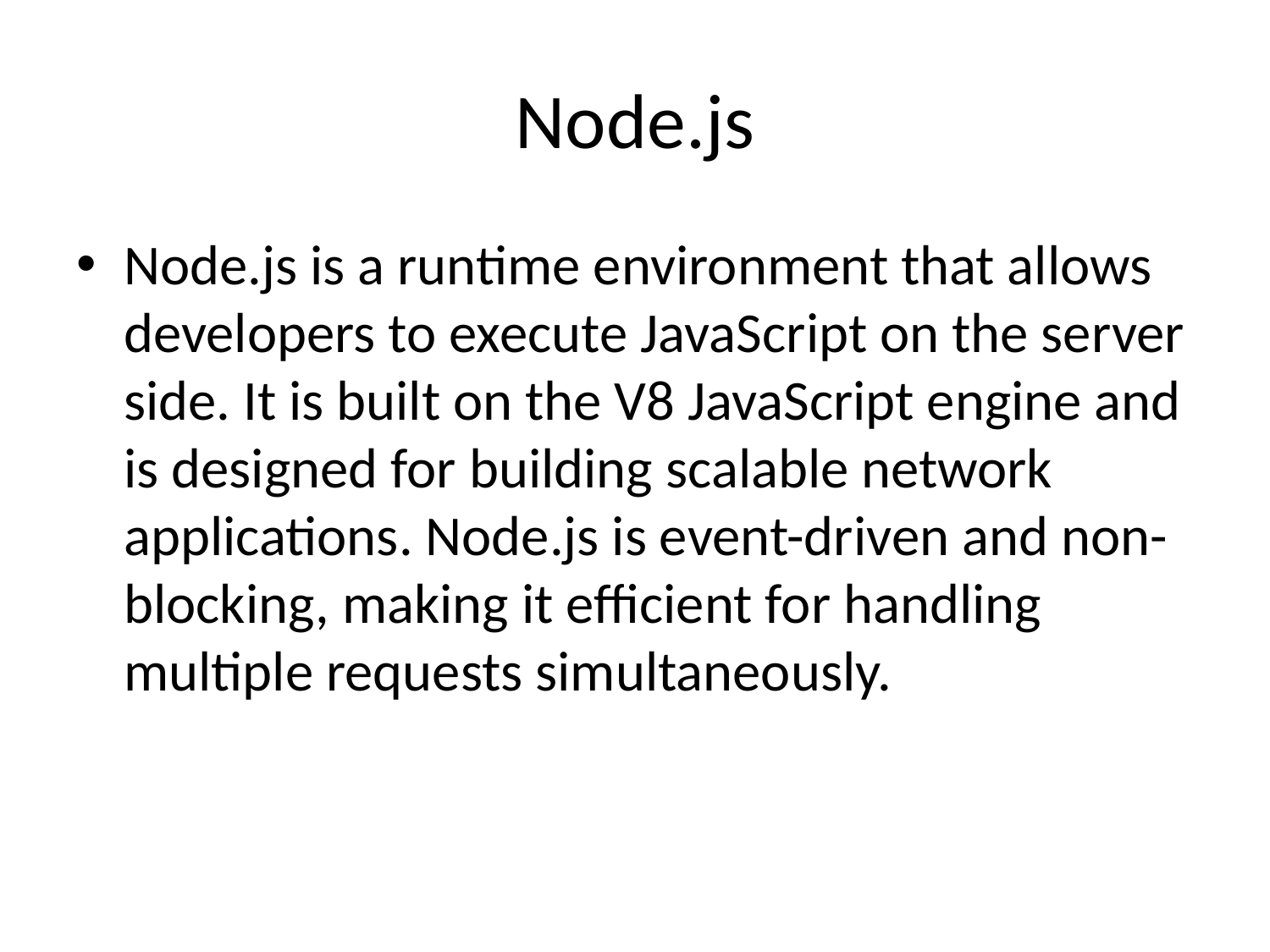

# Node.js
Node.js is a runtime environment that allows developers to execute JavaScript on the server side. It is built on the V8 JavaScript engine and is designed for building scalable network applications. Node.js is event-driven and non-blocking, making it efficient for handling multiple requests simultaneously.